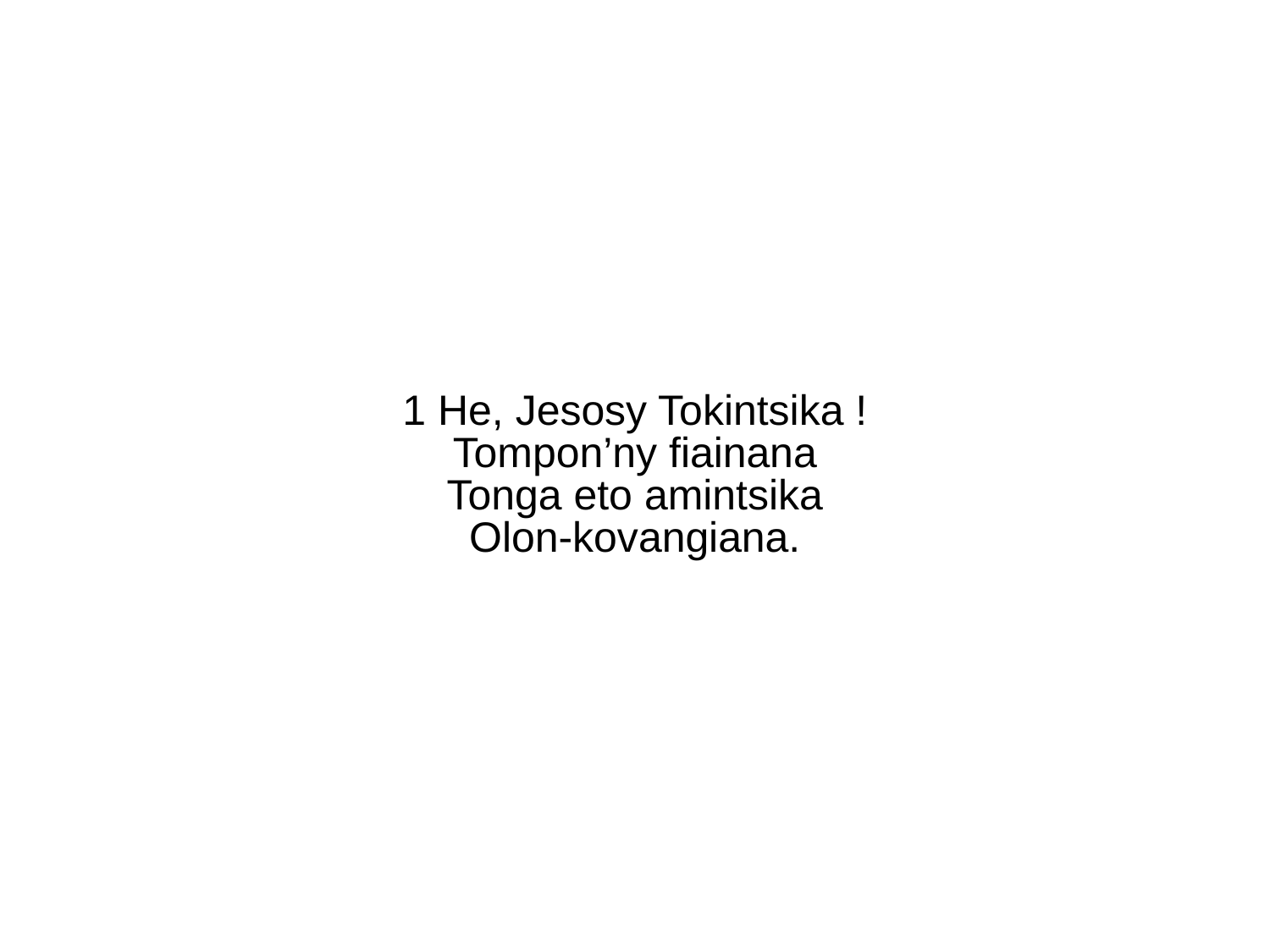

1 He, Jesosy Tokintsika !
Tompon’ny fiainana
Tonga eto amintsika
Olon-kovangiana.